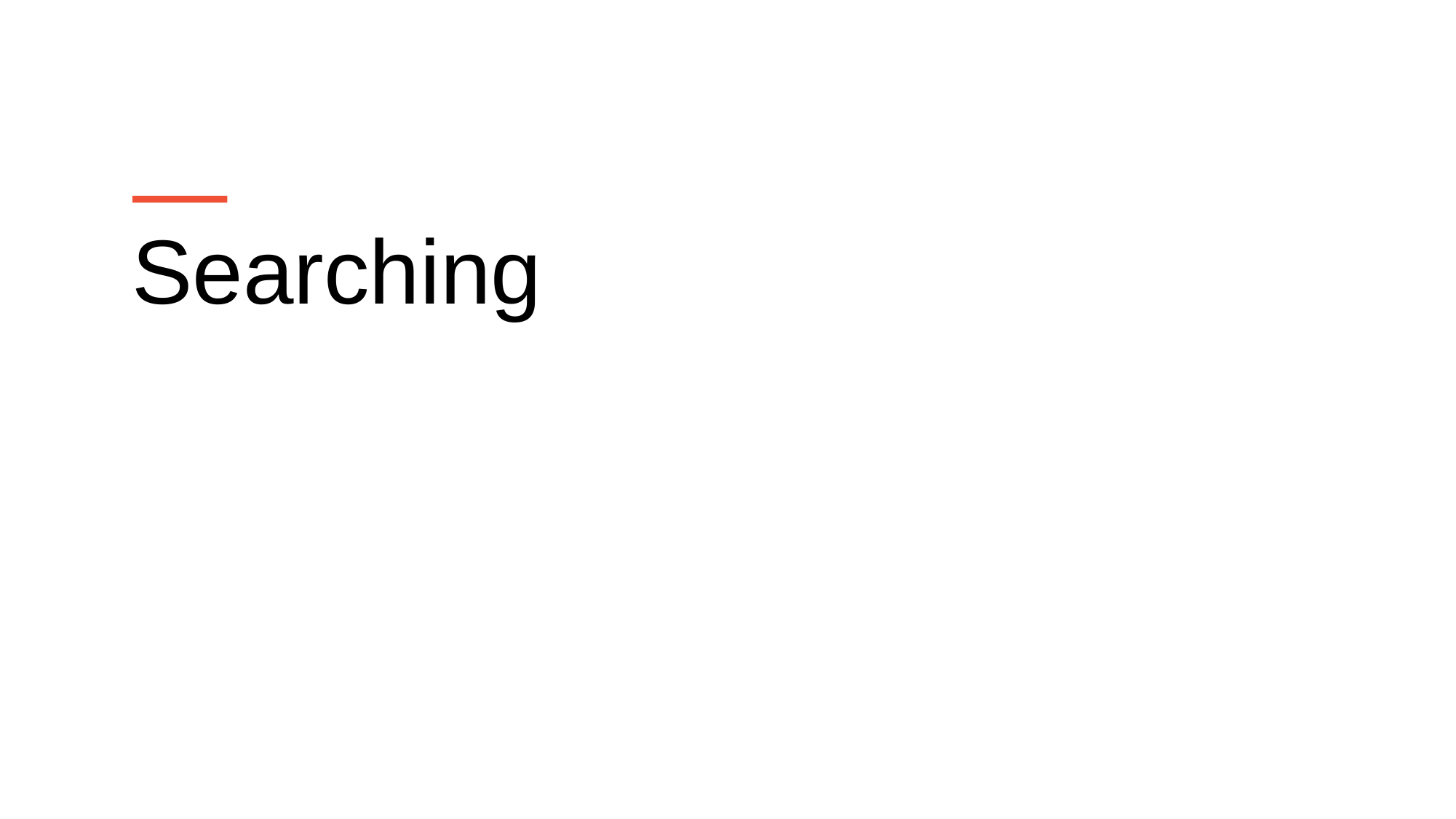

Searching
Topic/Course
Sub-Topic (Example: name of college)